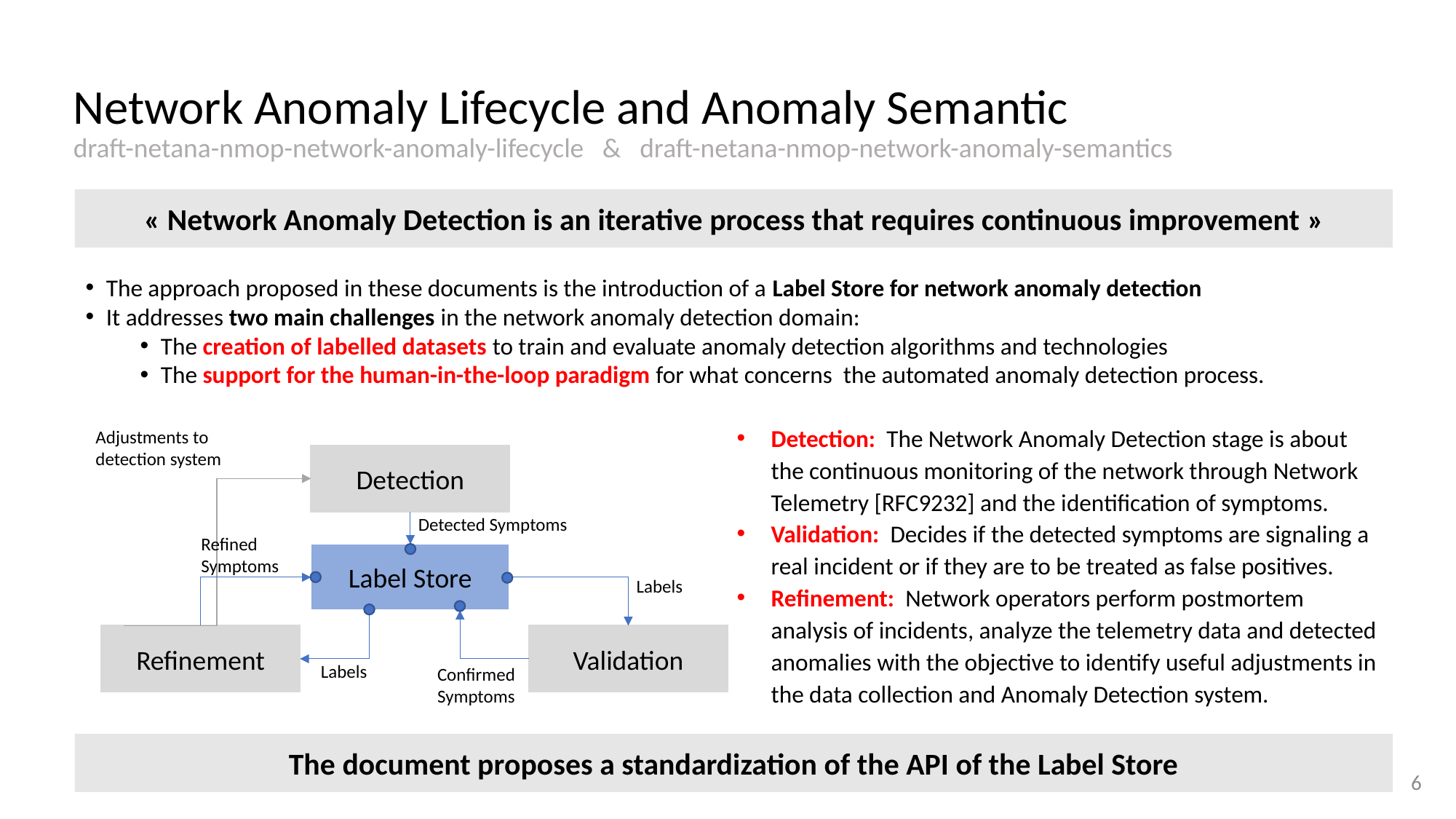

# Network Anomaly Lifecycle and Anomaly Semantic draft-netana-nmop-network-anomaly-lifecycle   &   draft-netana-nmop-network-anomaly-semantics
« Network Anomaly Detection is an iterative process that requires continuous improvement »
The approach proposed in these documents is the introduction of a Label Store for network anomaly detection
It addresses two main challenges in the network anomaly detection domain:
The creation of labelled datasets to train and evaluate anomaly detection algorithms and technologies
The support for the human-in-the-loop paradigm for what concerns  the automated anomaly detection process.
Adjustments to
detection system
Detection
Detected Symptoms
Refined
Symptoms

Label Store
Labels

Refinement
Validation
Labels
Confirmed
Symptoms
Detection:  The Network Anomaly Detection stage is about the continuous monitoring of the network through Network Telemetry [RFC9232] and the identification of symptoms.
Validation:  Decides if the detected symptoms are signaling a real incident or if they are to be treated as false positives.
Refinement:  Network operators perform postmortem analysis of incidents, analyze the telemetry data and detected anomalies with the objective to identify useful adjustments in the data collection and Anomaly Detection system.
The document proposes a standardization of the API of the Label Store
6